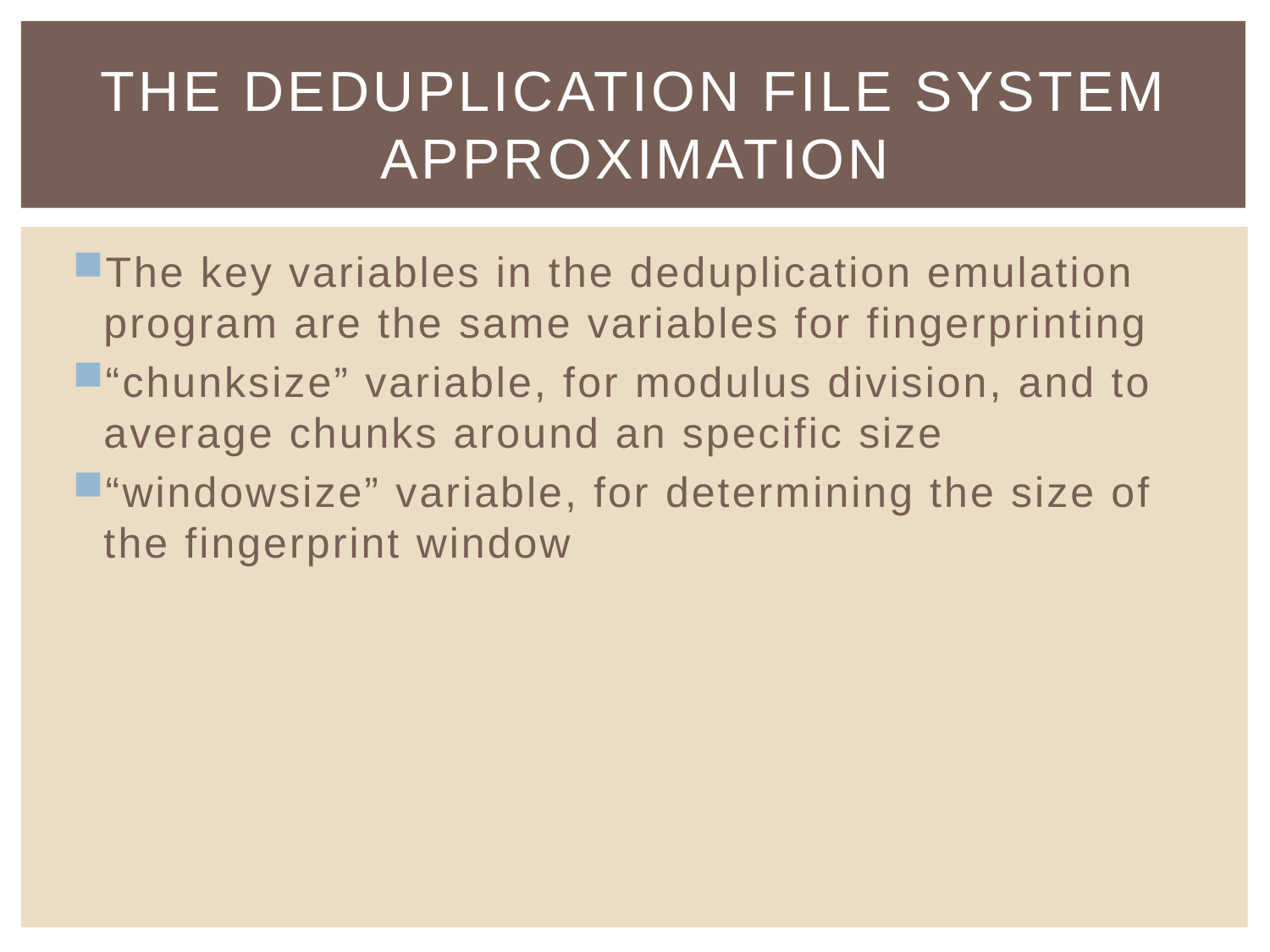

# The Deduplication file system approximation
The key variables in the deduplication emulation program are the same variables for fingerprinting
“chunksize” variable, for modulus division, and to average chunks around an specific size
“windowsize” variable, for determining the size of the fingerprint window